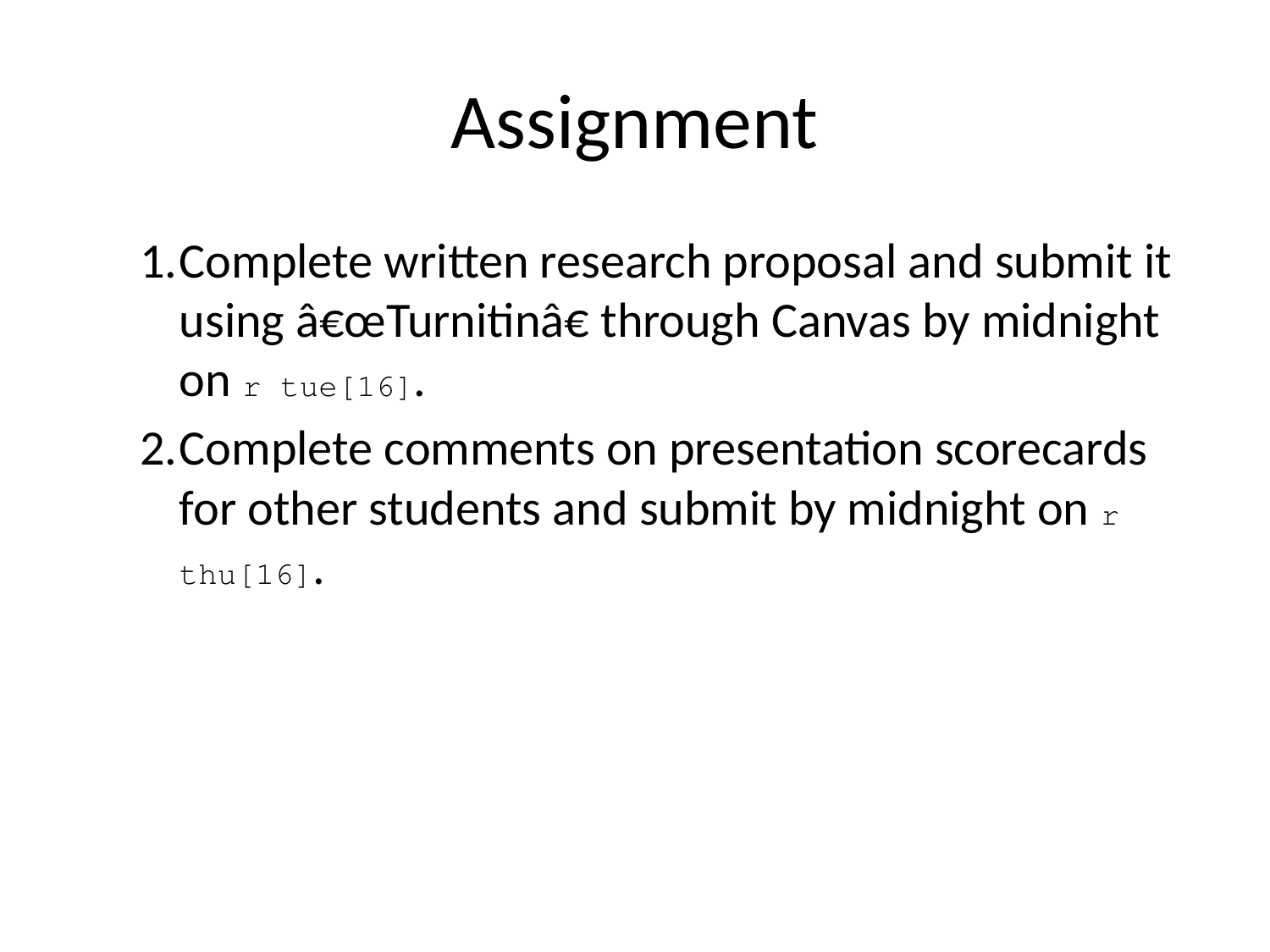

# Assignment
Complete written research proposal and submit it using â€œTurnitinâ€ through Canvas by midnight on r tue[16].
Complete comments on presentation scorecards for other students and submit by midnight on r thu[16].